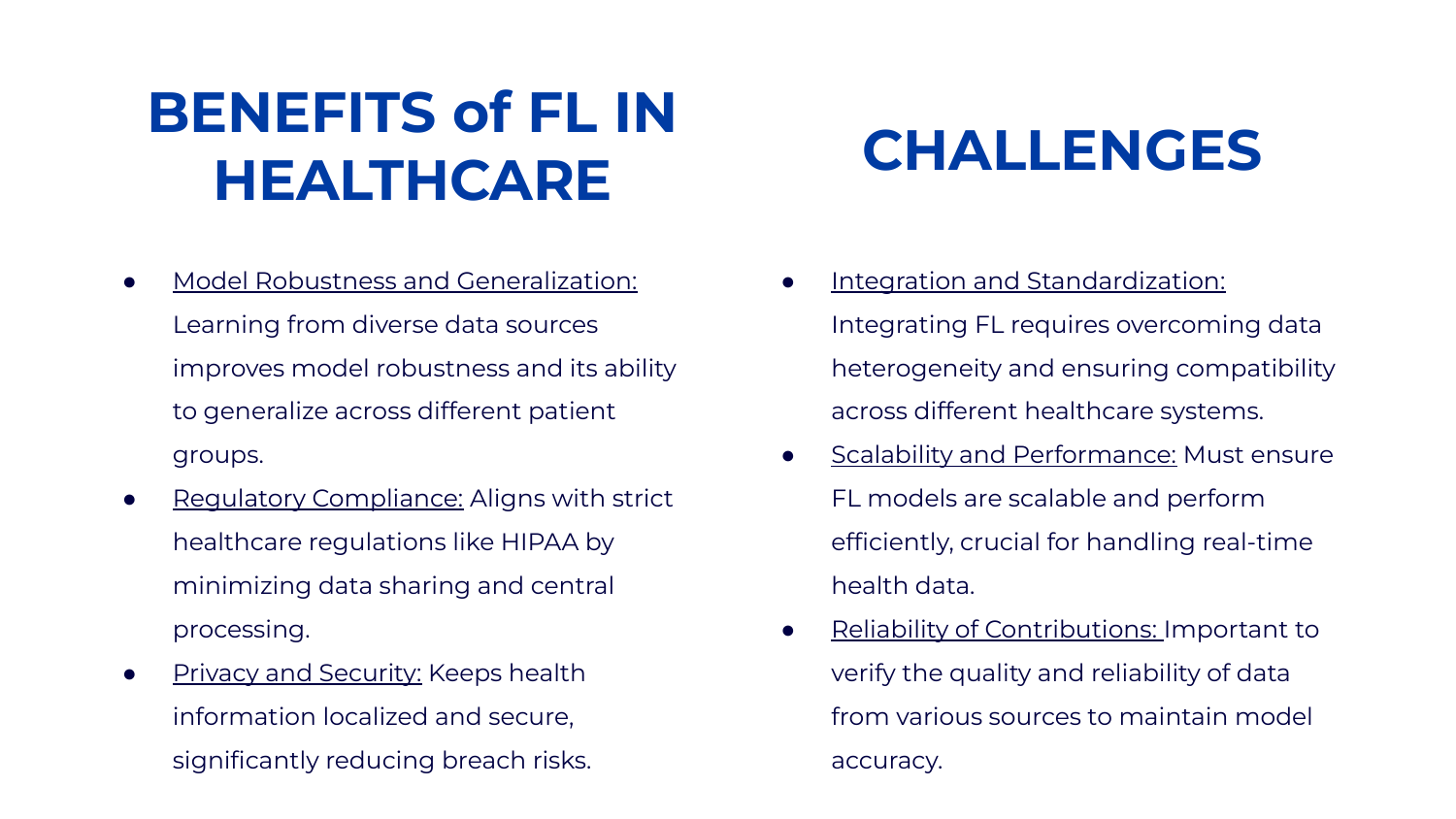

# BENEFITS of FL IN HEALTHCARE
CHALLENGES
Model Robustness and Generalization: Learning from diverse data sources improves model robustness and its ability to generalize across different patient groups.
Regulatory Compliance: Aligns with strict healthcare regulations like HIPAA by minimizing data sharing and central processing.
Privacy and Security: Keeps health information localized and secure, significantly reducing breach risks.

Integration and Standardization: Integrating FL requires overcoming data heterogeneity and ensuring compatibility across different healthcare systems.
Scalability and Performance: Must ensure FL models are scalable and perform efficiently, crucial for handling real-time health data.
Reliability of Contributions: Important to verify the quality and reliability of data from various sources to maintain model accuracy.